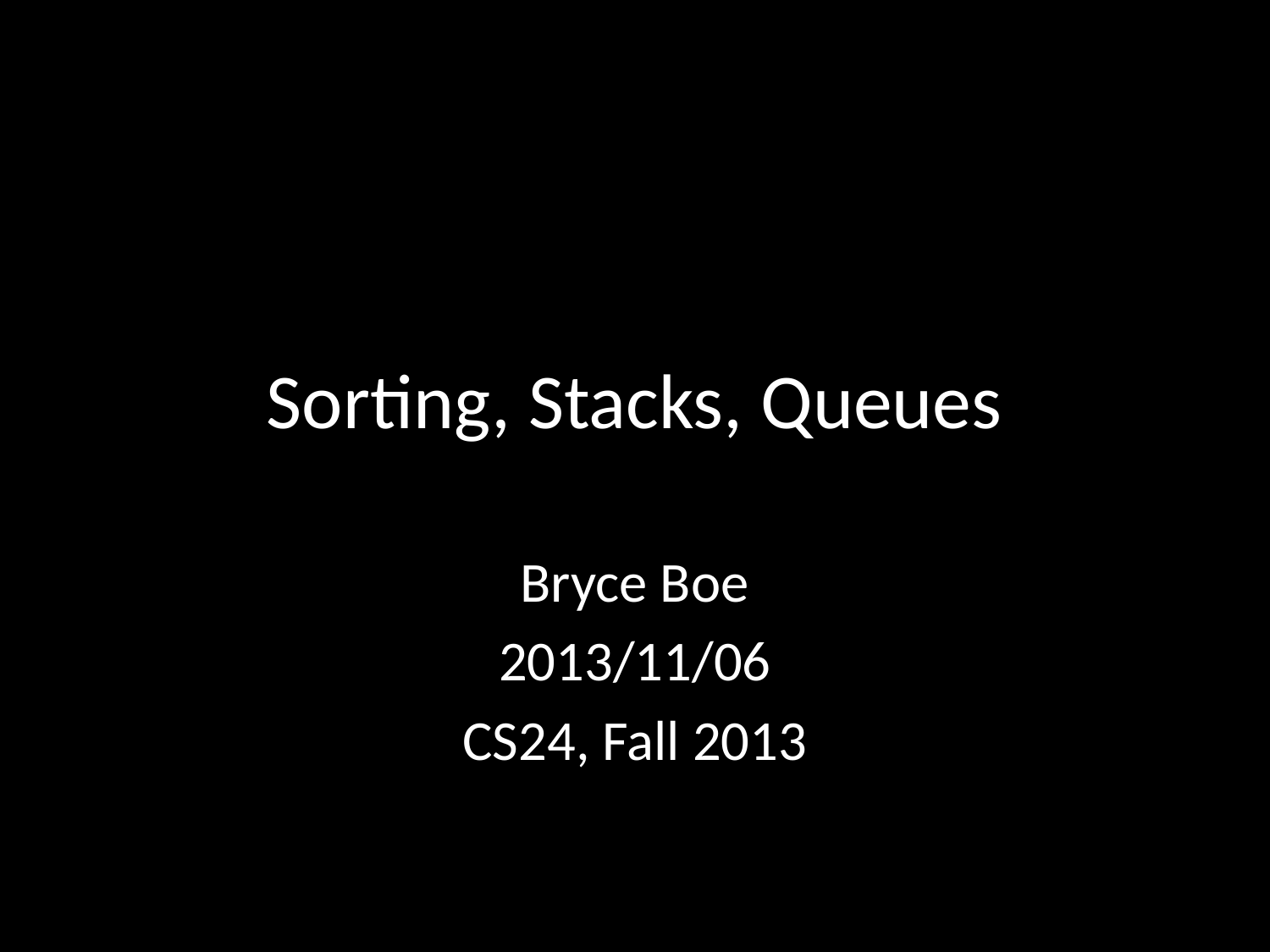

# Sorting, Stacks, Queues
Bryce Boe
2013/11/06
CS24, Fall 2013